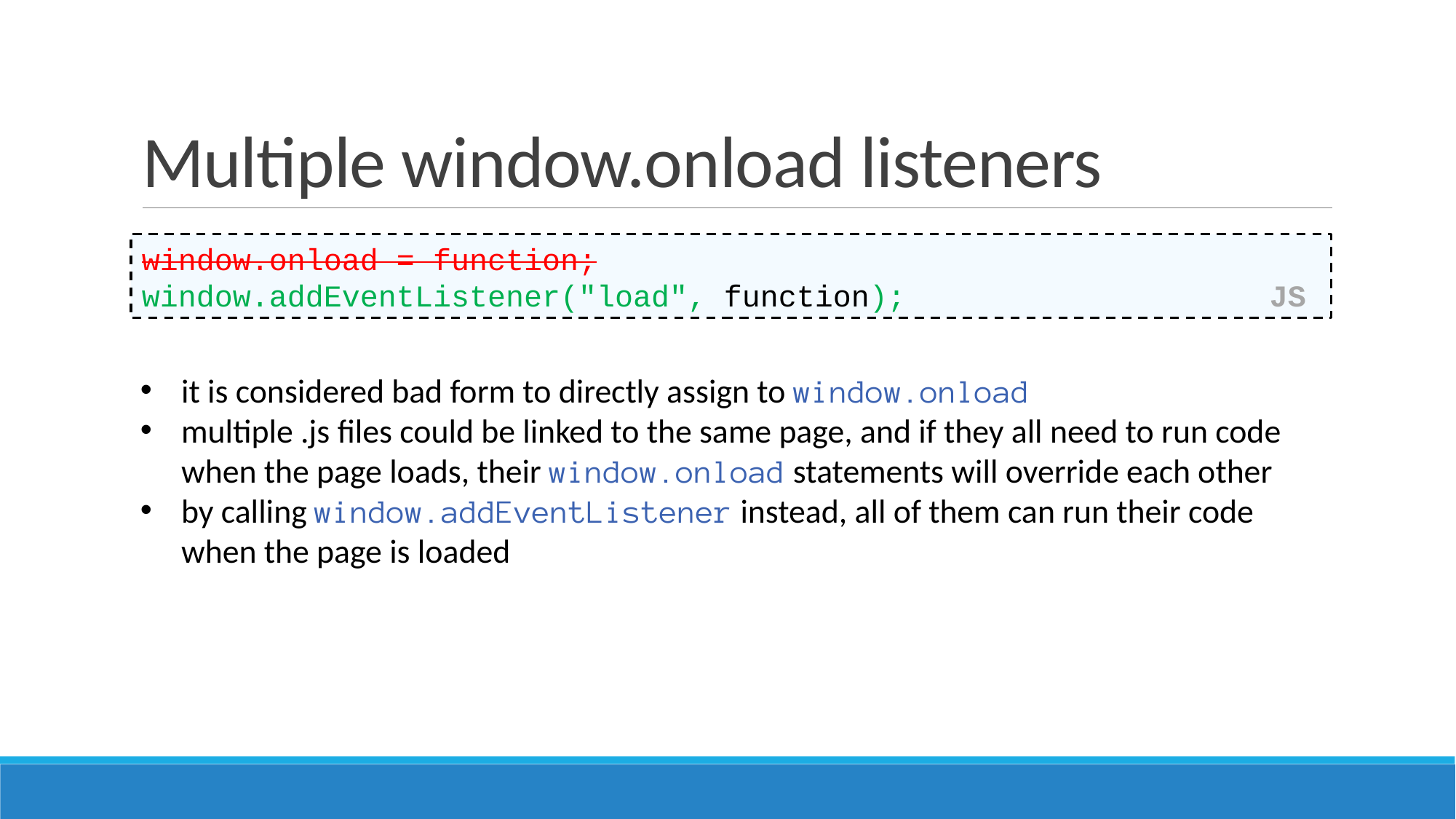

# Multiple window.onload listeners
window.onload = function;
window.addEventListener("load", function);                    JS

it is considered bad form to directly assign to window.onload
multiple .js files could be linked to the same page, and if they all need to run code when the page loads, their window.onload statements will override each other
by calling window.addEventListener instead, all of them can run their code when the page is loaded